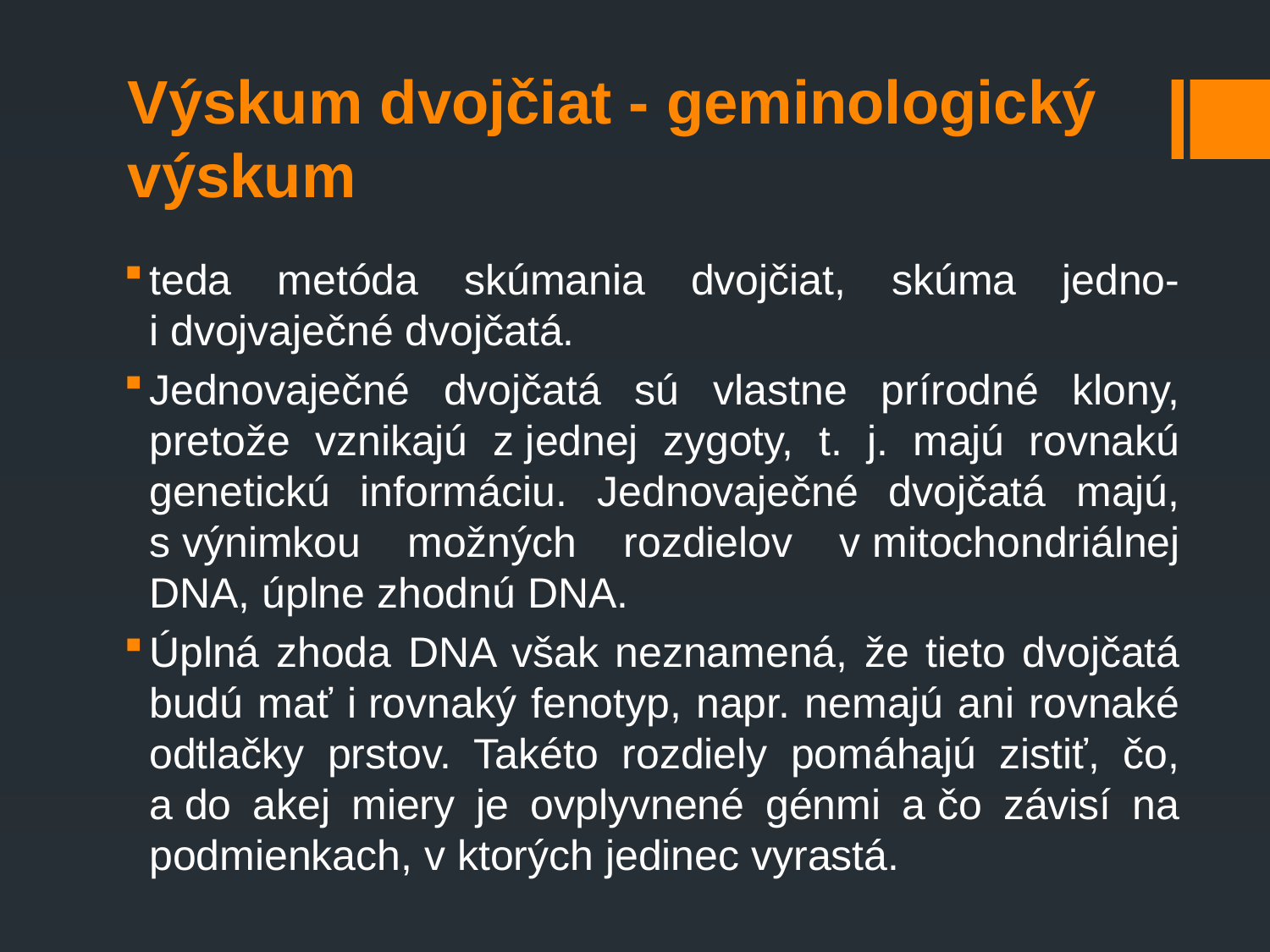

# Výskum dvojčiat - geminologický výskum
teda metóda skúmania dvojčiat, skúma jedno- i dvojvaječné dvojčatá.
Jednovaječné dvojčatá sú vlastne prírodné klony, pretože vznikajú z jednej zygoty, t. j. majú rovnakú genetickú informáciu. Jednovaječné dvojčatá majú, s výnimkou možných rozdielov v mitochondriálnej DNA, úplne zhodnú DNA.
Úplná zhoda DNA však neznamená, že tieto dvojčatá budú mať i rovnaký fenotyp, napr. nemajú ani rovnaké odtlačky prstov. Takéto rozdiely pomáhajú zistiť, čo, a do akej miery je ovplyvnené génmi a čo závisí na podmienkach, v ktorých jedinec vyrastá.